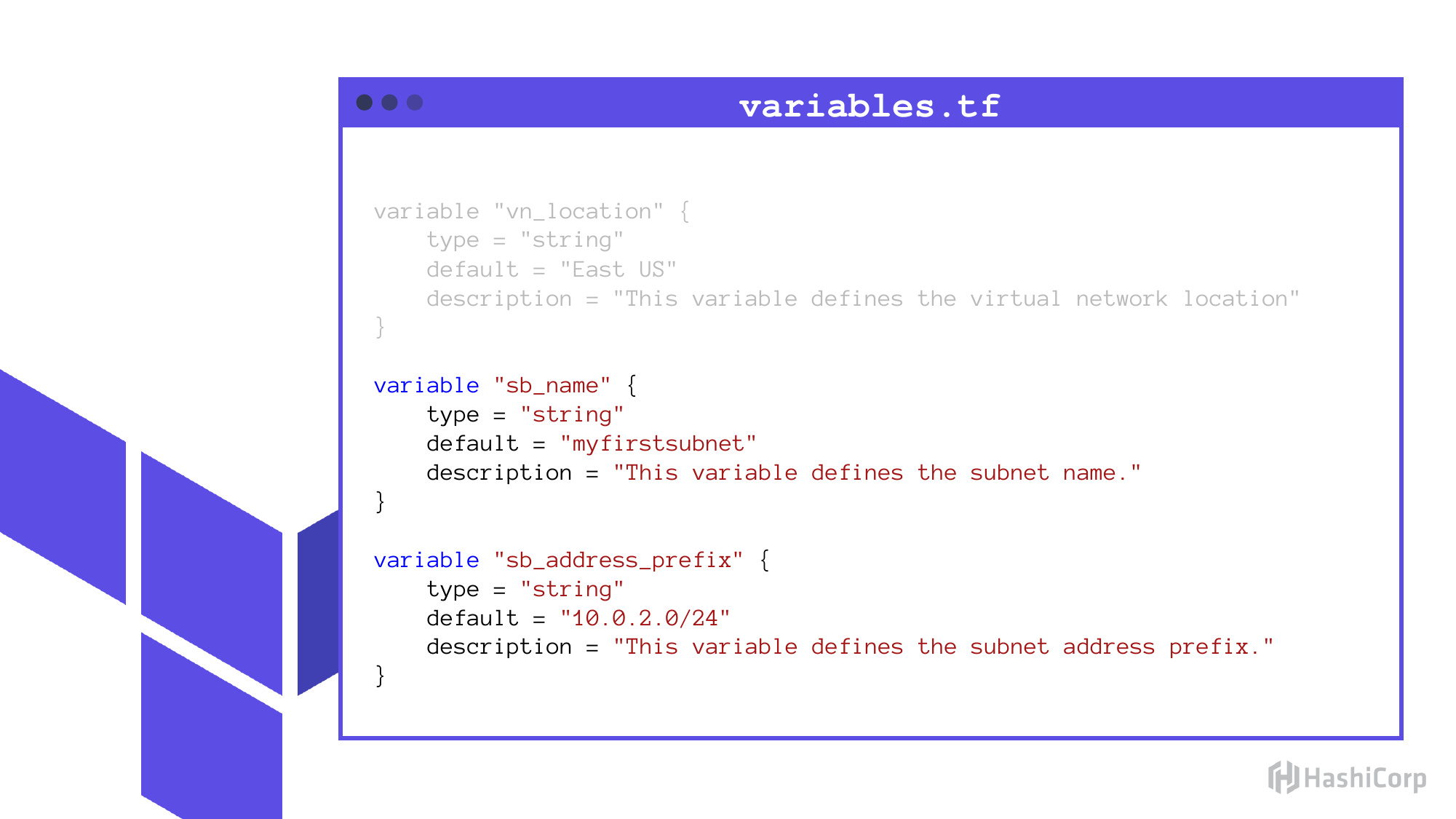

variables.tf

variable "vn_location" {
    type = "string"
    default = "East US"
    description = "This variable defines the virtual network location"
}
variable "sb_name" {
    type = "string"
    default = "myfirstsubnet"
    description = "This variable defines the subnet name."
}
variable "sb_address_prefix" {
    type = "string"
    default = "10.0.2.0/24"
    description = "This variable defines the subnet address prefix."
}